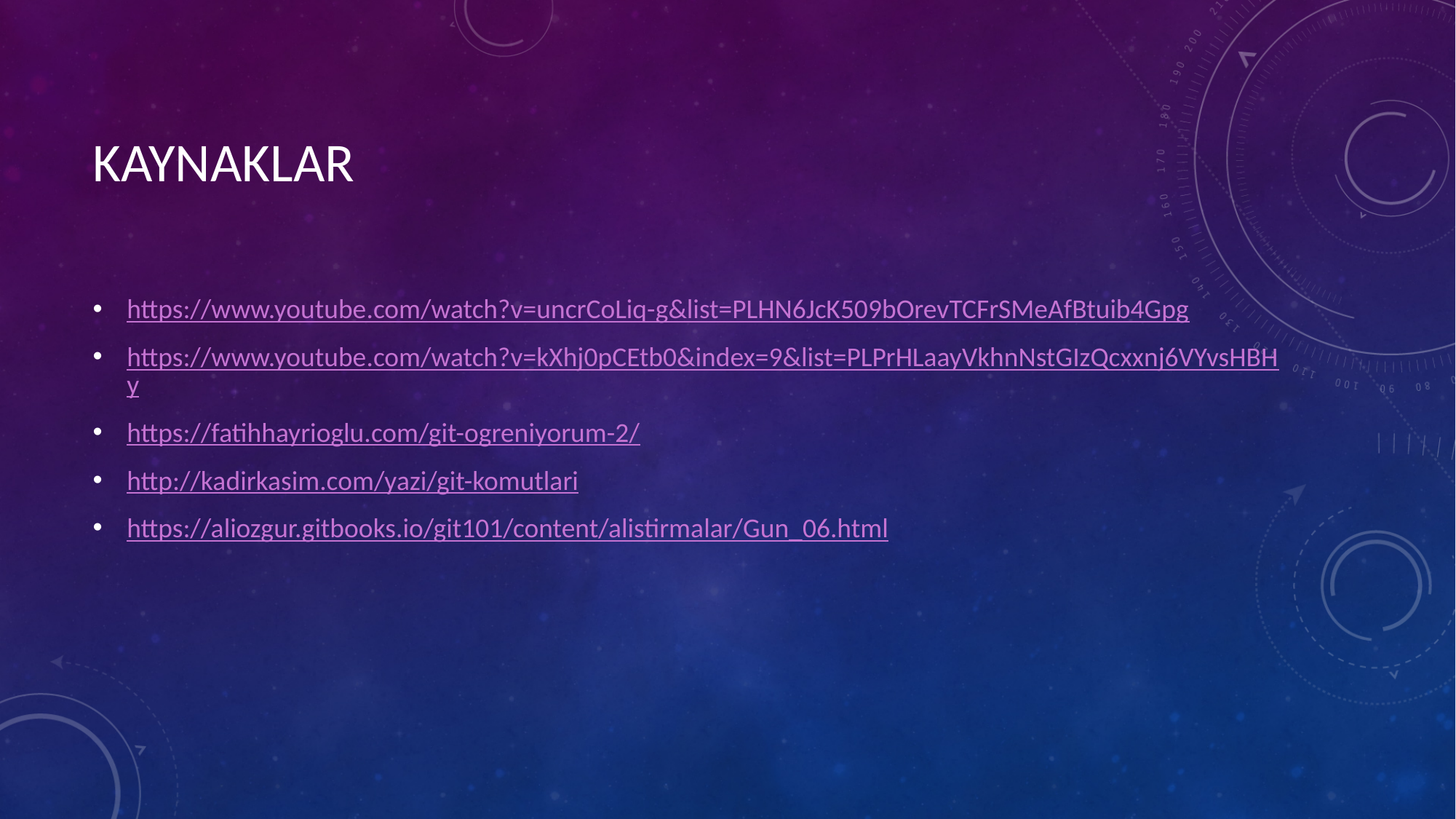

# kaynaklar
https://www.youtube.com/watch?v=uncrCoLiq-g&list=PLHN6JcK509bOrevTCFrSMeAfBtuib4Gpg
https://www.youtube.com/watch?v=kXhj0pCEtb0&index=9&list=PLPrHLaayVkhnNstGIzQcxxnj6VYvsHBHy
https://fatihhayrioglu.com/git-ogreniyorum-2/
http://kadirkasim.com/yazi/git-komutlari
https://aliozgur.gitbooks.io/git101/content/alistirmalar/Gun_06.html